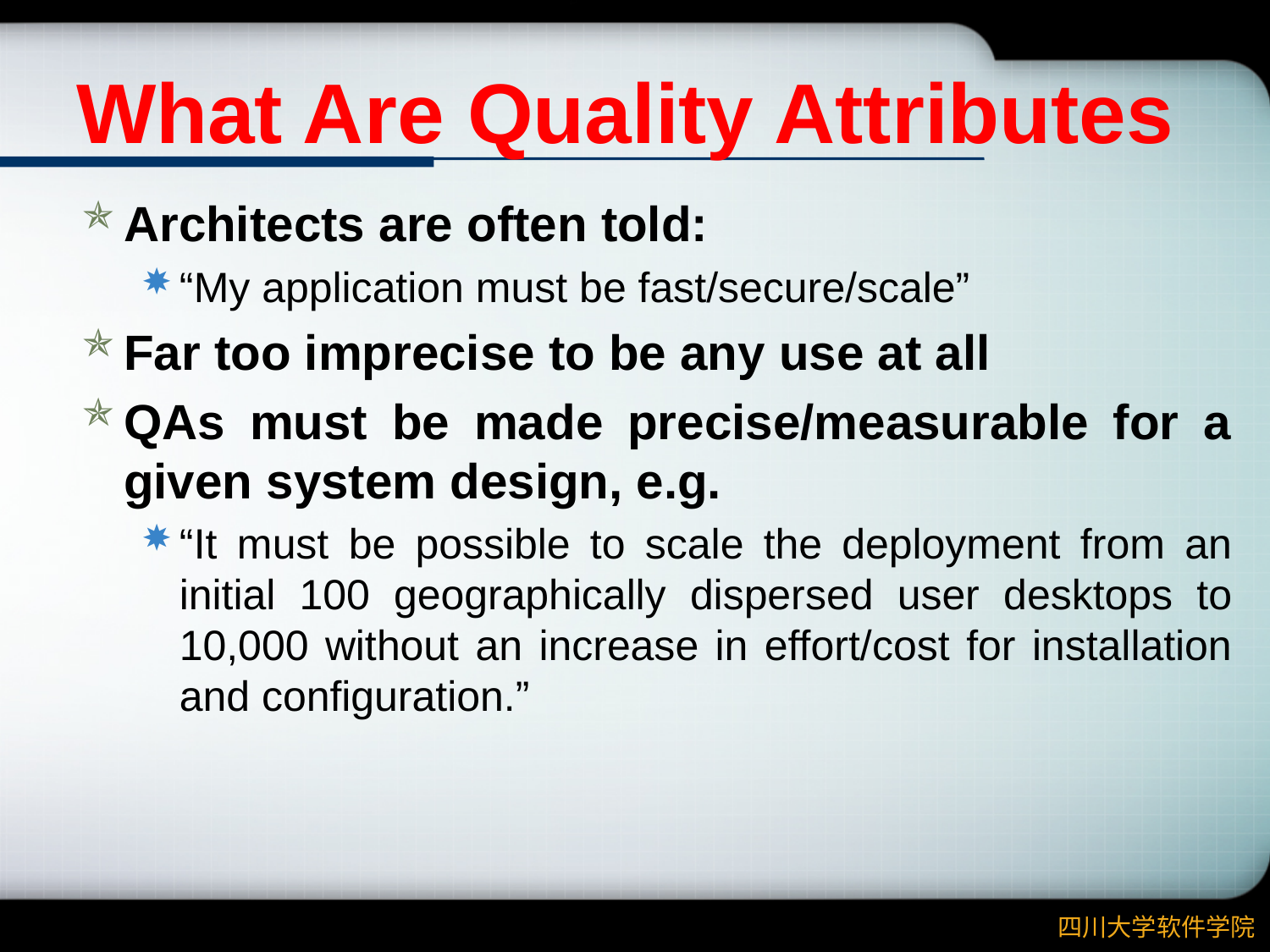

# What Are Quality Attributes
Architects are often told:
“My application must be fast/secure/scale”
Far too imprecise to be any use at all
QAs must be made precise/measurable for a given system design, e.g.
“It must be possible to scale the deployment from an initial 100 geographically dispersed user desktops to 10,000 without an increase in effort/cost for installation and configuration.”